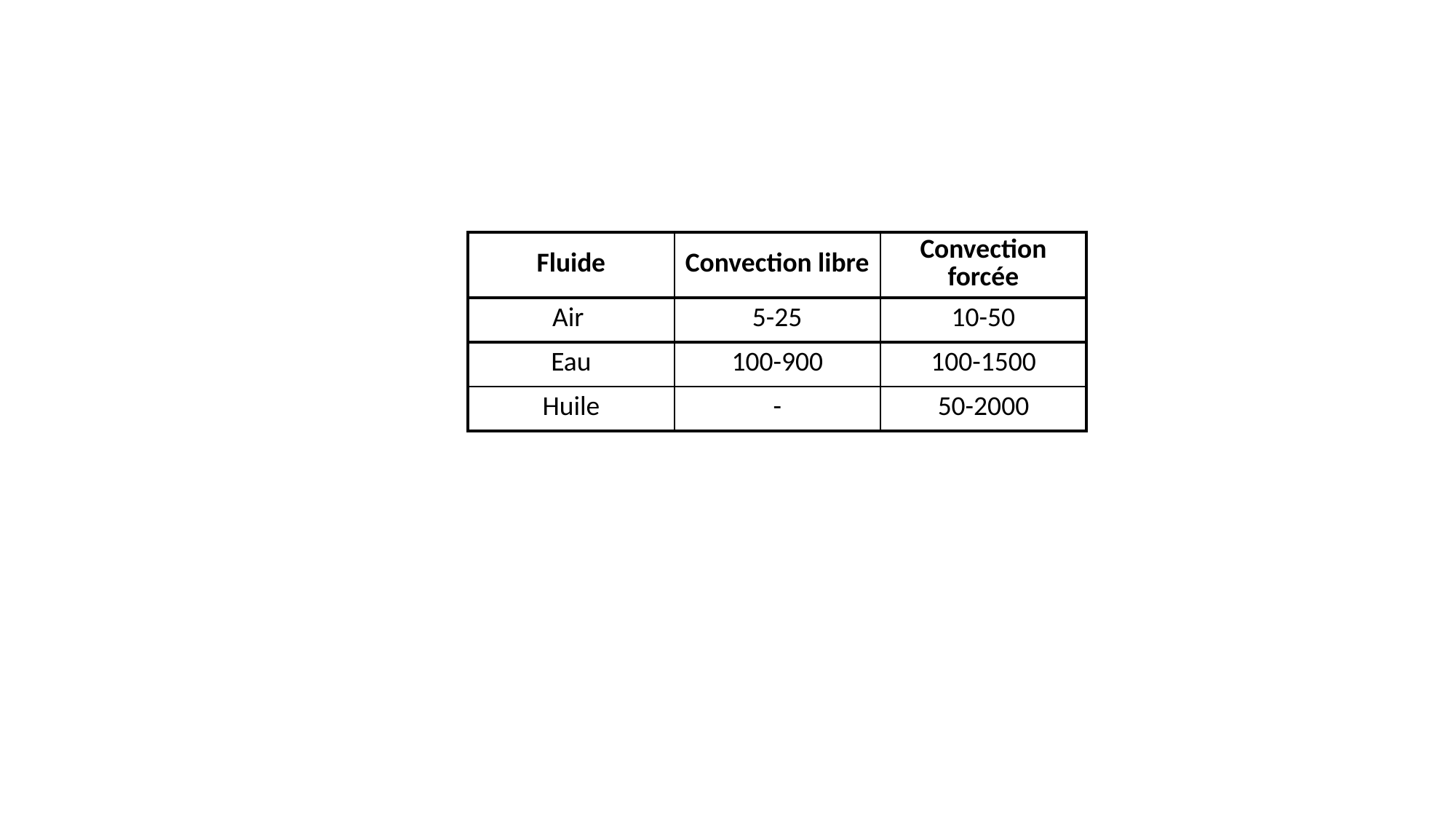

| Fluide | Convection libre | Convection forcée |
| --- | --- | --- |
| Air | 5-25 | 10-50 |
| Eau | 100-900 | 100-1500 |
| Huile | - | 50-2000 |